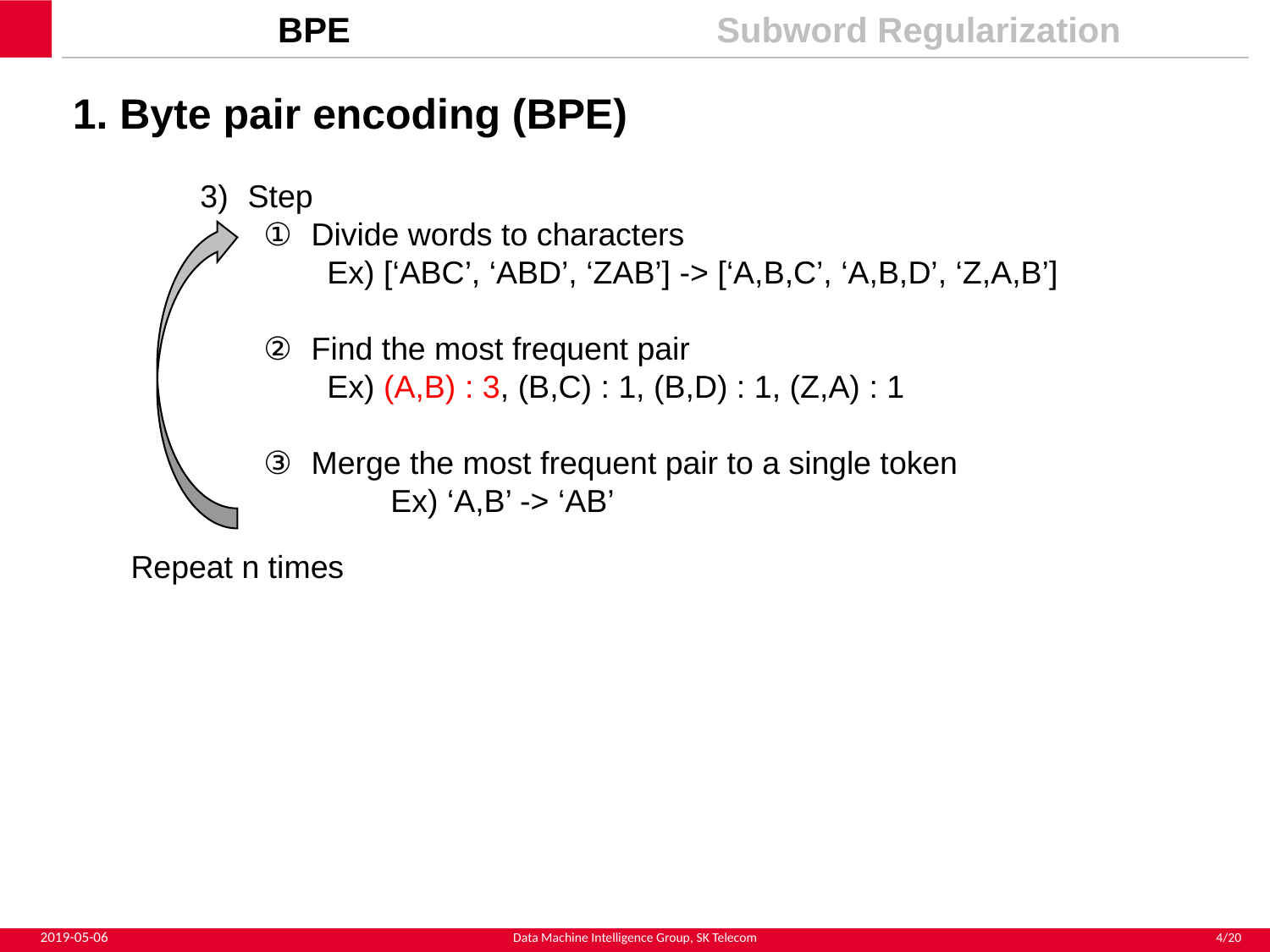

BPE
Subword Regularization
1. Byte pair encoding (BPE)
Step
Divide words to characters
Ex) [‘ABC’, ‘ABD’, ‘ZAB’] -> [‘A,B,C’, ‘A,B,D’, ‘Z,A,B’]

Find the most frequent pair
Ex) (A,B) : 3, (B,C) : 1, (B,D) : 1, (Z,A) : 1

Merge the most frequent pair to a single token
	Ex) ‘A,B’ -> ‘AB’

Repeat n times